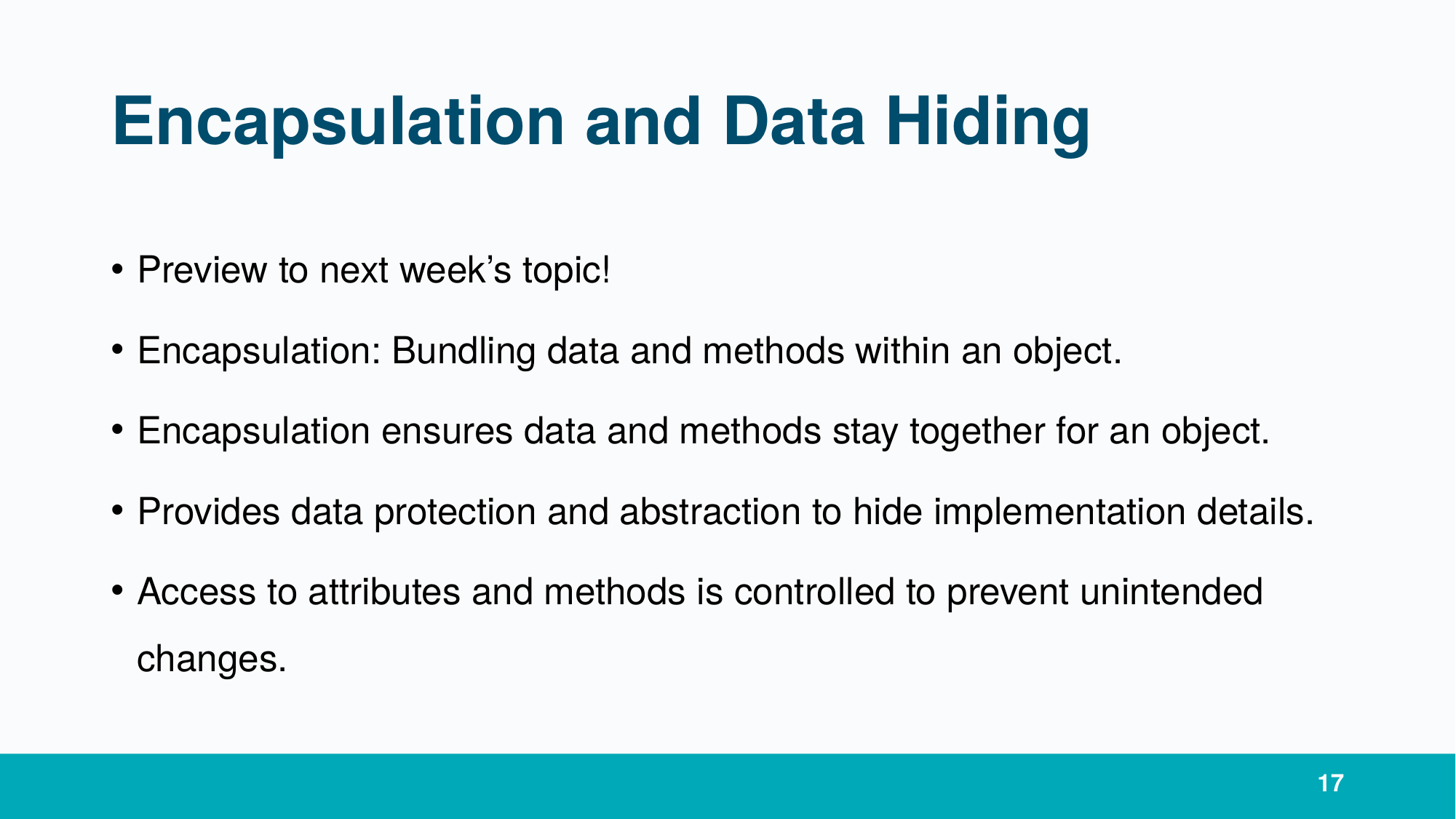

# Encapsulation and Data Hiding
Preview to next week’s topic!
Encapsulation: Bundling data and methods within an object.
Encapsulation ensures data and methods stay together for an object.
Provides data protection and abstraction to hide implementation details.
Access to attributes and methods is controlled to prevent unintended changes.

17